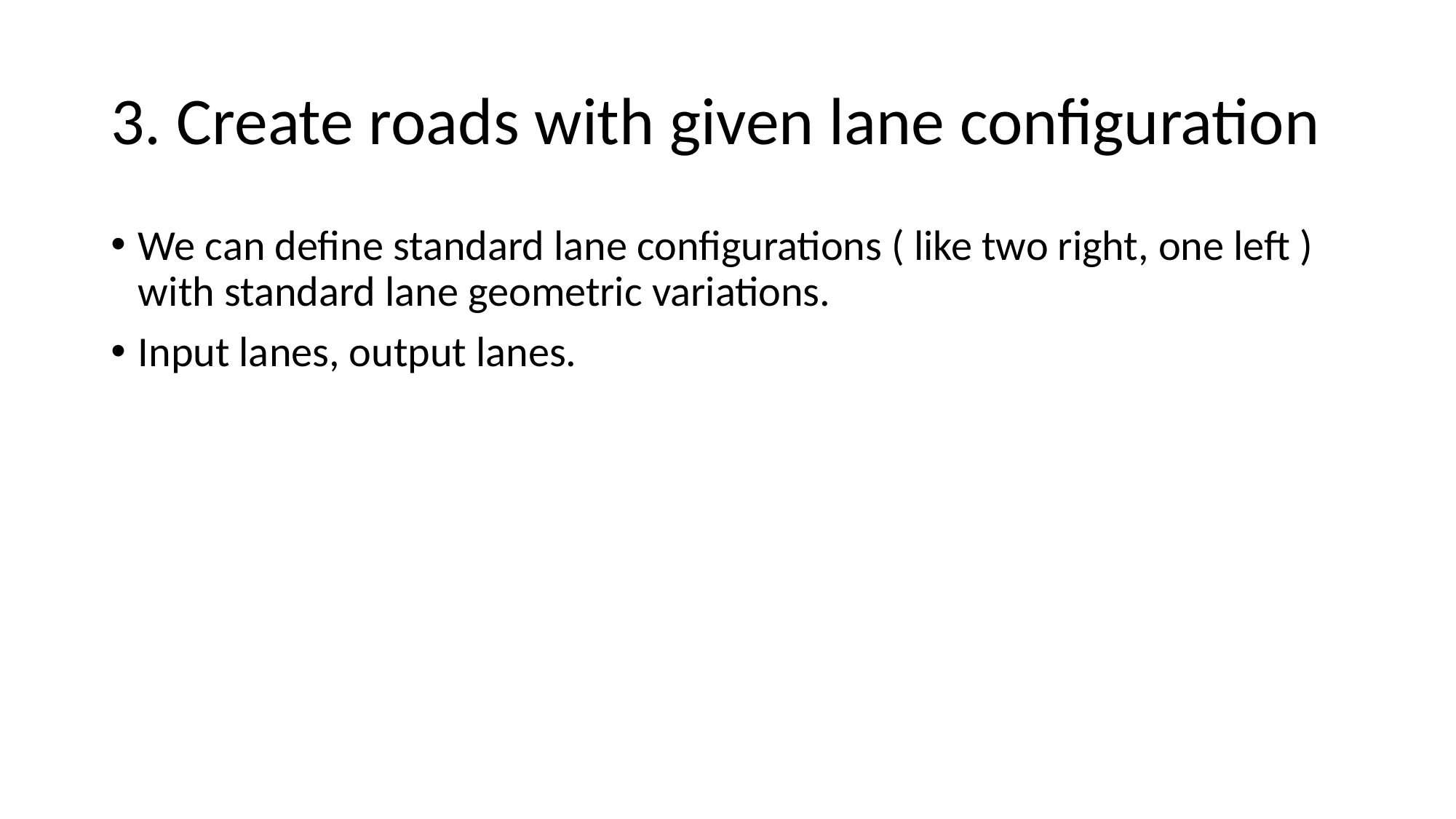

# 3. Create roads with given lane configuration
We can define standard lane configurations ( like two right, one left ) with standard lane geometric variations.
Input lanes, output lanes.